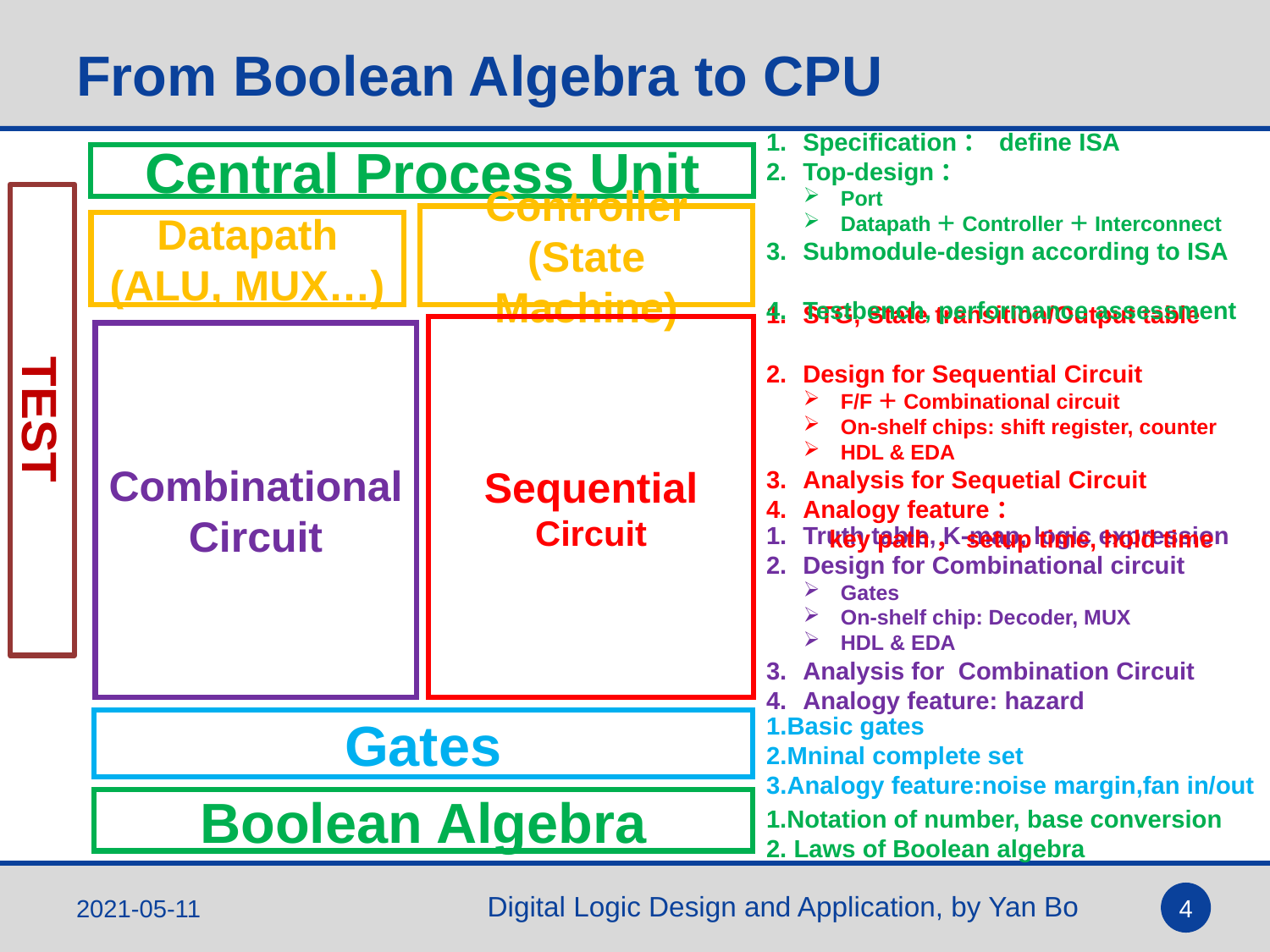

# From Boolean Algebra to CPU
Specification： define ISA
Top-design：
Port
Datapath＋Controller＋Interconnect
Submodule-design according to ISA
Testbench, performance assessment
Central Process Unit
TEST
Controller
(State Machine)
Datapath
(ALU, MUX…)
Sequential
Circuit
Combinational Circuit
Gates
Boolean Algebra
STG, State transition/Output table
Design for Sequential Circuit
F/F＋Combinational circuit
On-shelf chips: shift register, counter
HDL & EDA
Analysis for Sequetial Circuit
Analogy feature：
         key path，setup time, hold time
Truth table, K-map, logic expression
Design for Combinational circuit
Gates
On-shelf chip: Decoder, MUX
HDL & EDA
Analysis for  Combination Circuit
Analogy feature: hazard
1.Basic gates
2.Mninal complete set
3.Analogy feature:noise margin,fan in/out
1.Notation of number, base conversion
2. Laws of Boolean algebra
2021-05-11
4